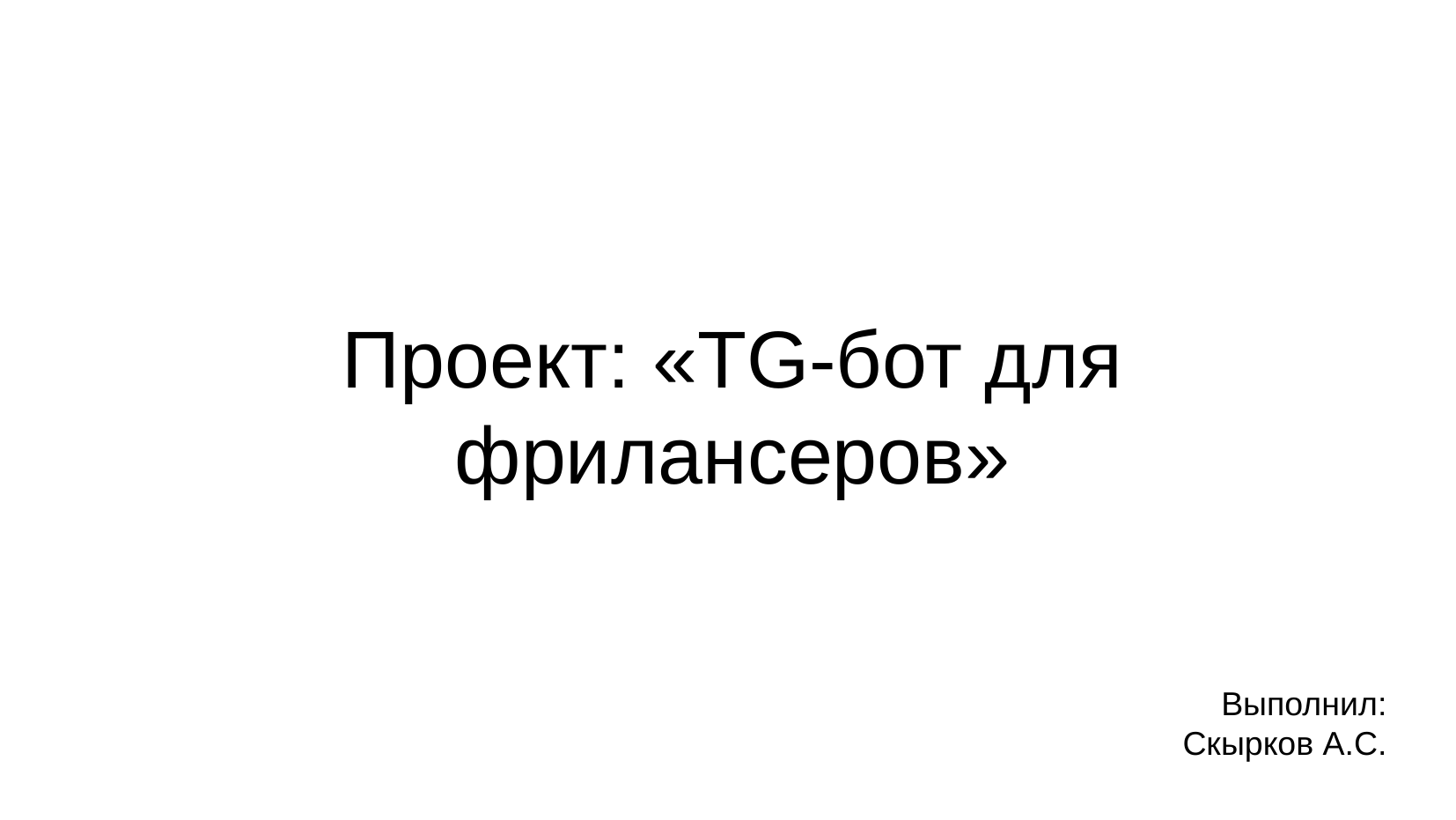

# Проект: «TG-бот для фрилансеров»
Выполнил:
Скырков А.С.